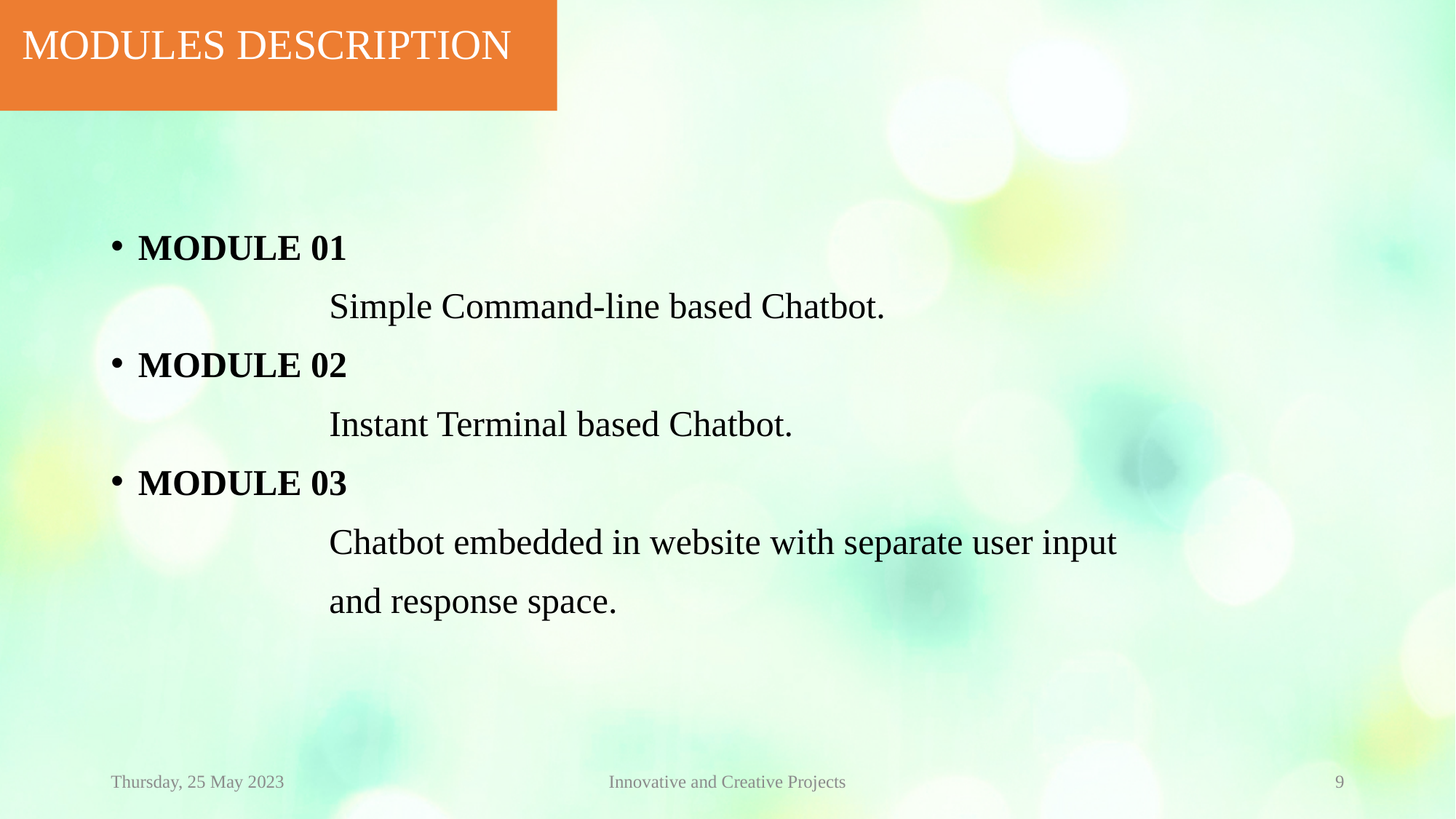

MODULES DESCRIPTION
MODULE 01
		Simple Command-line based Chatbot.
MODULE 02
		Instant Terminal based Chatbot.
MODULE 03
		Chatbot embedded in website with separate user input
                        and response space.

Thursday, 25 May 2023
Innovative and Creative Projects
9